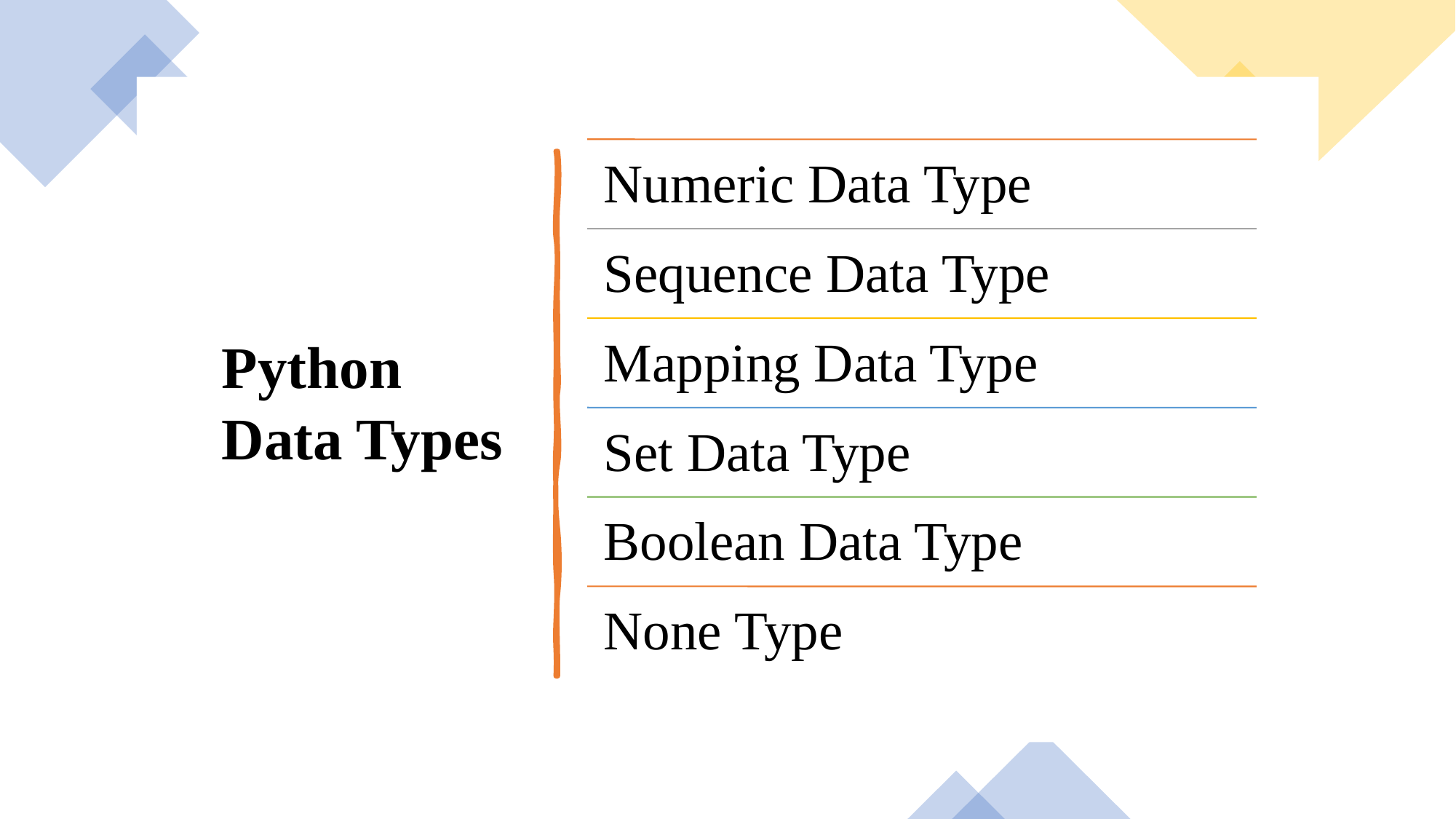

Numeric Data Type
Sequence Data Type
Mapping Data Type
Set Data Type
Boolean Data Type
None Type
#
Python Data Types